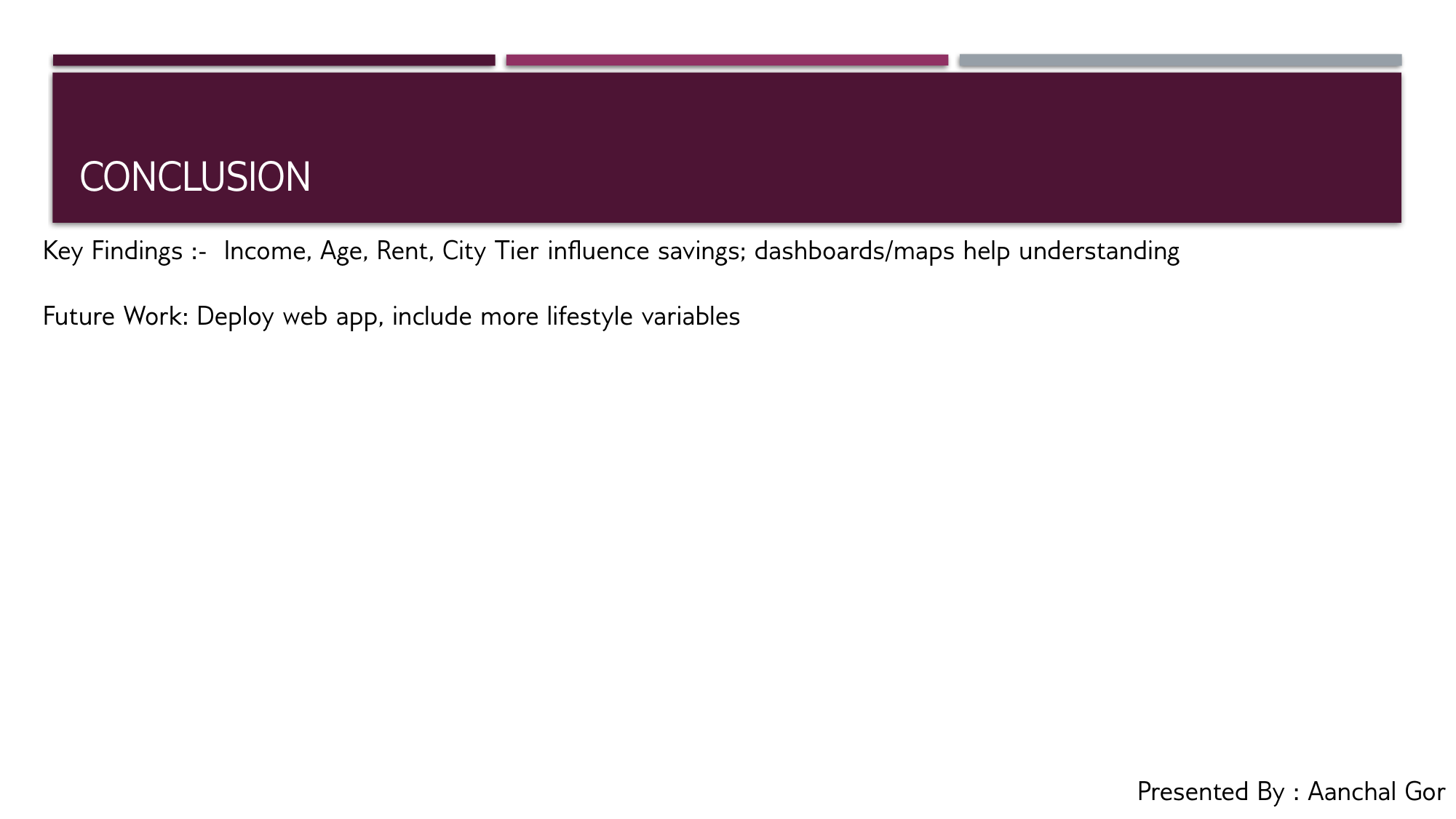

# CONCLUSION
Key Findings :-  Income, Age, Rent, City Tier influence savings; dashboards/maps help understanding

Future Work: Deploy web app, include more lifestyle variables

Presented By : Aanchal Gor